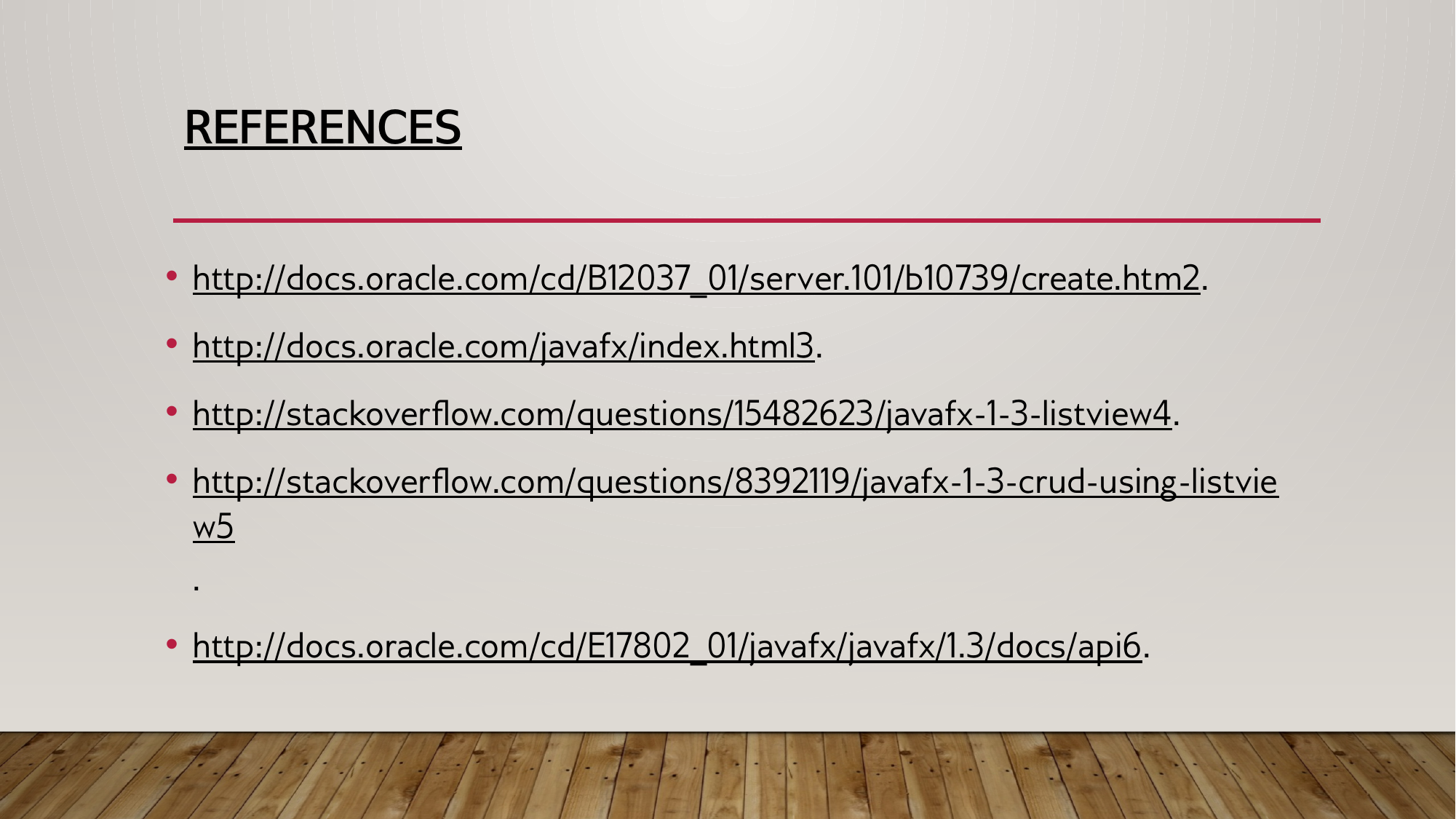

# References
http://docs.oracle.com/cd/B12037_01/server.101/b10739/create.htm2.
http://docs.oracle.com/javafx/index.html3.
http://stackoverflow.com/questions/15482623/javafx-1-3-listview4.
http://stackoverflow.com/questions/8392119/javafx-1-3-crud-using-listview5.
http://docs.oracle.com/cd/E17802_01/javafx/javafx/1.3/docs/api6.